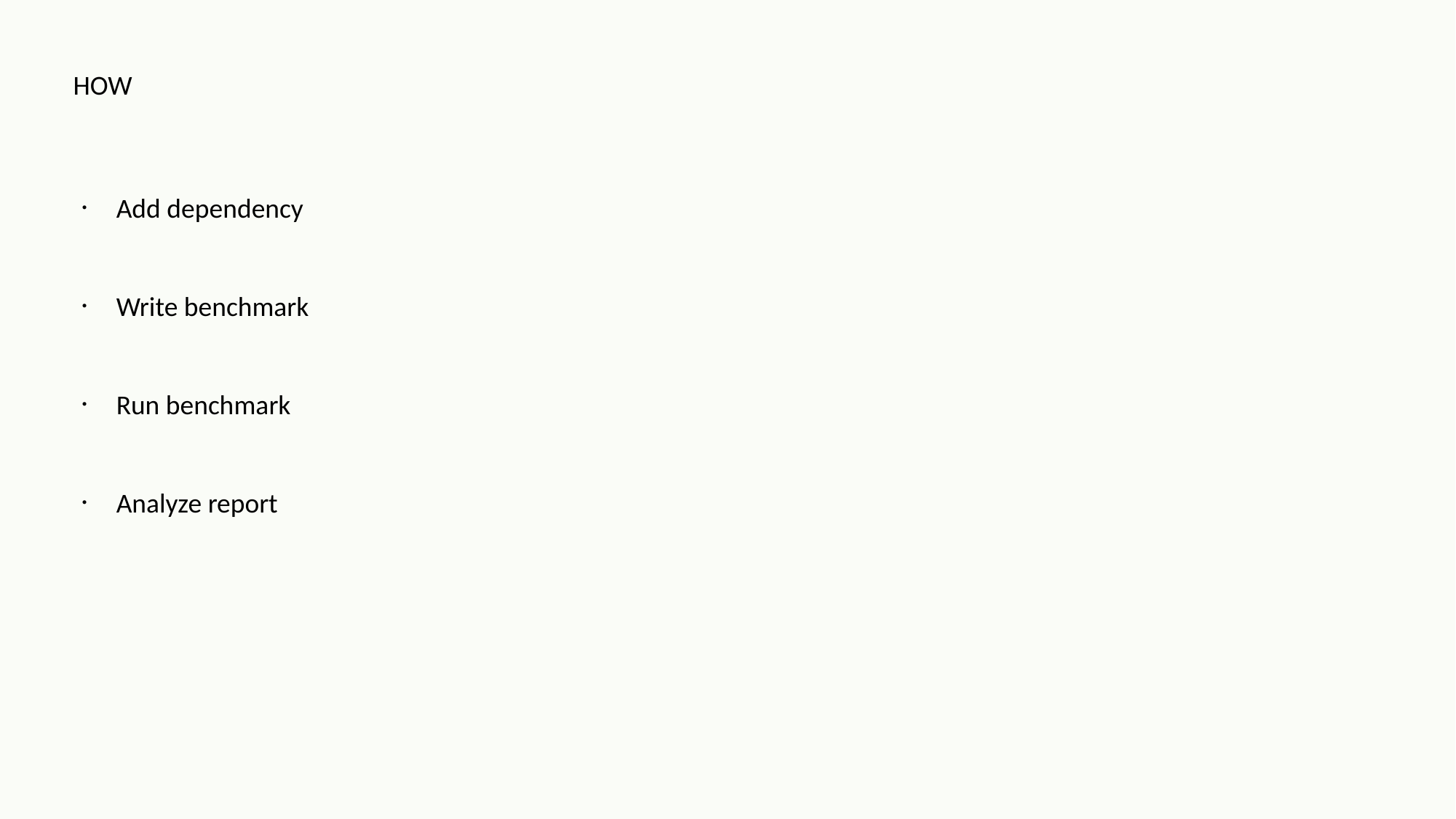

HOW
Add dependency

Write benchmark

Run benchmark

Analyze report